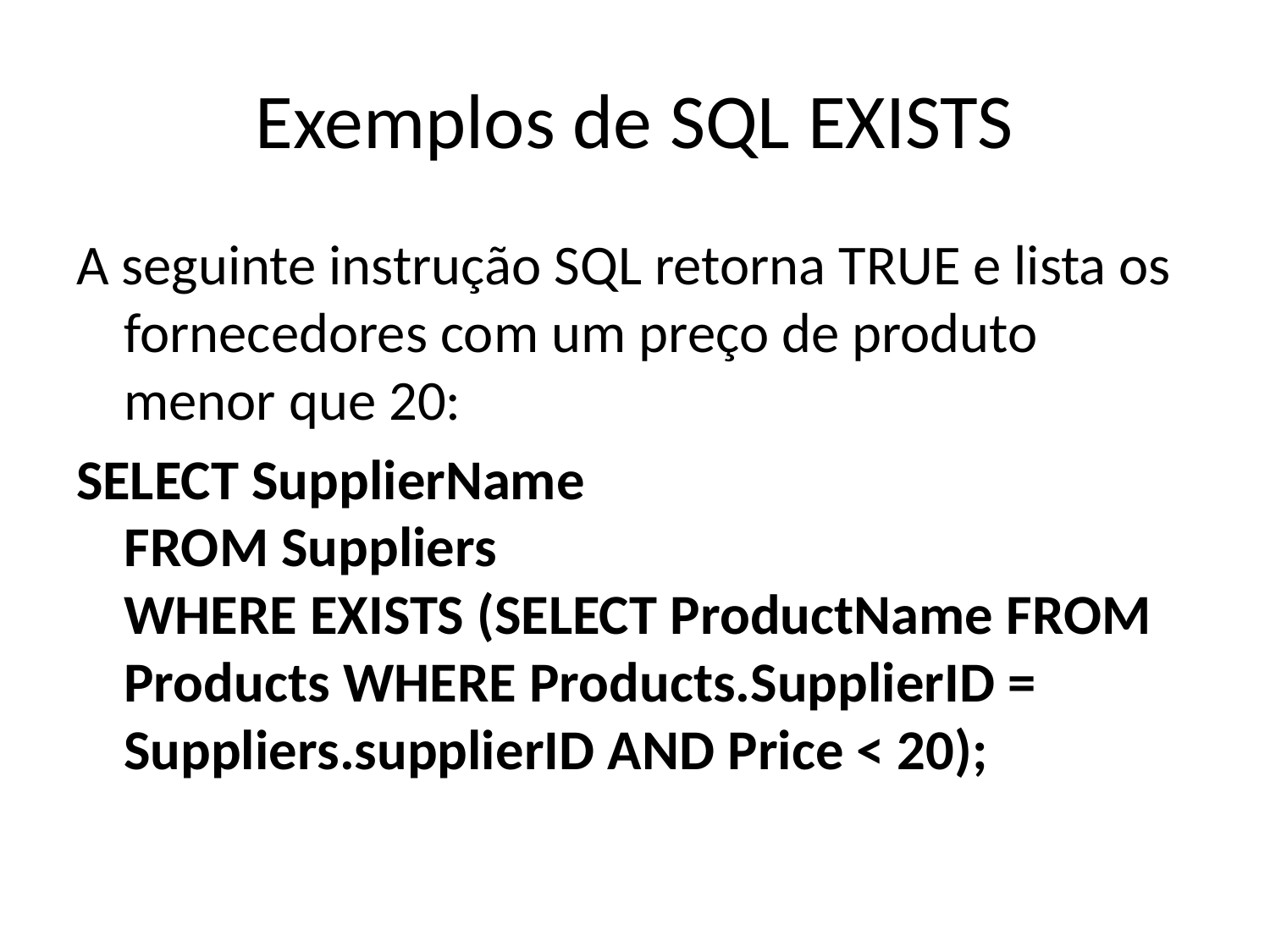

# Exemplos de SQL EXISTS
A seguinte instrução SQL retorna TRUE e lista os fornecedores com um preço de produto menor que 20:
SELECT SupplierName
FROM Suppliers
WHERE EXISTS (SELECT ProductName FROM Products WHERE Products.SupplierID = Suppliers.supplierID AND Price < 20);